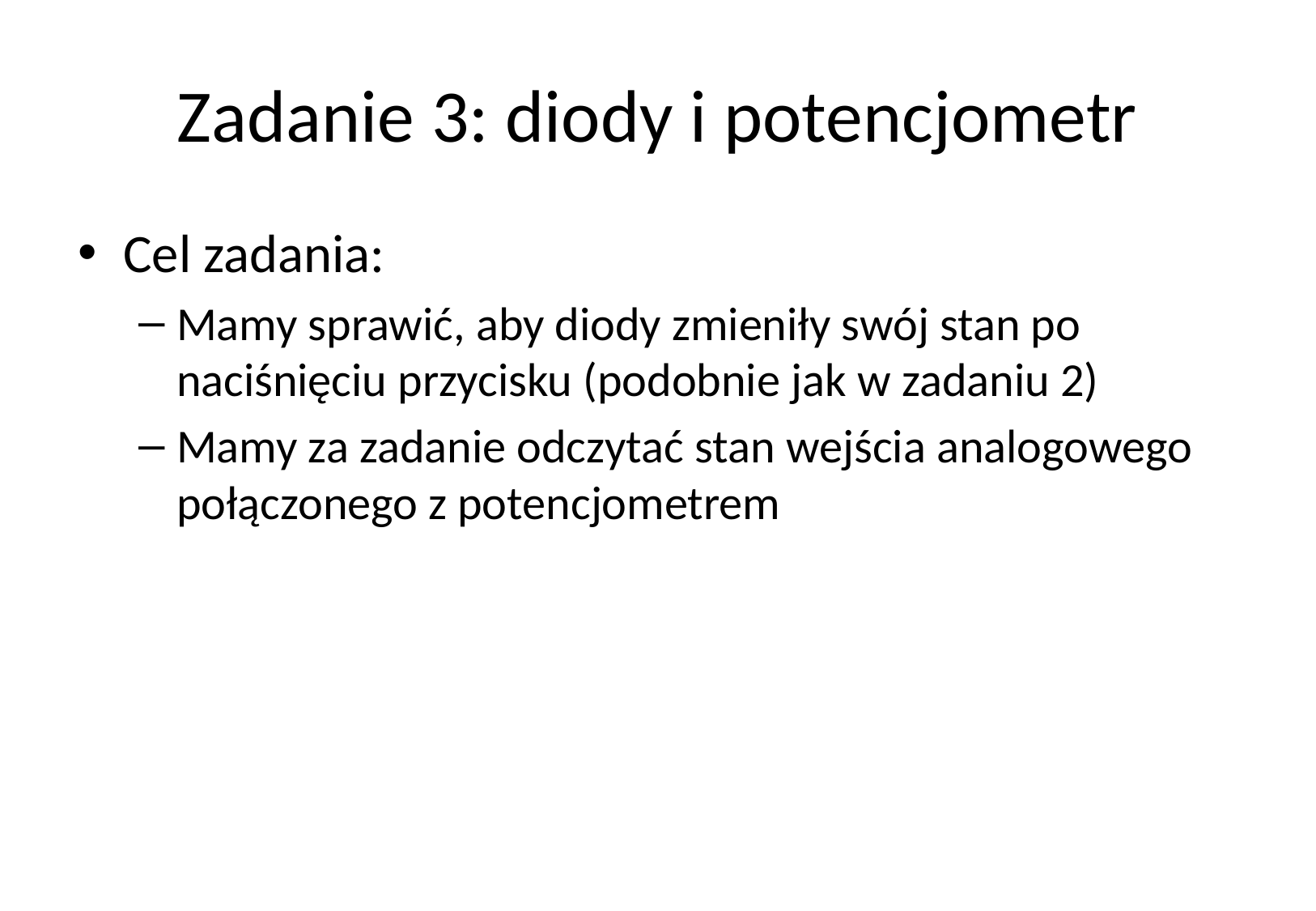

# Zadanie 3: diody i potencjometr
Cel zadania:
Mamy sprawić, aby diody zmieniły swój stan po naciśnięciu przycisku (podobnie jak w zadaniu 2)
Mamy za zadanie odczytać stan wejścia analogowego połączonego z potencjometrem